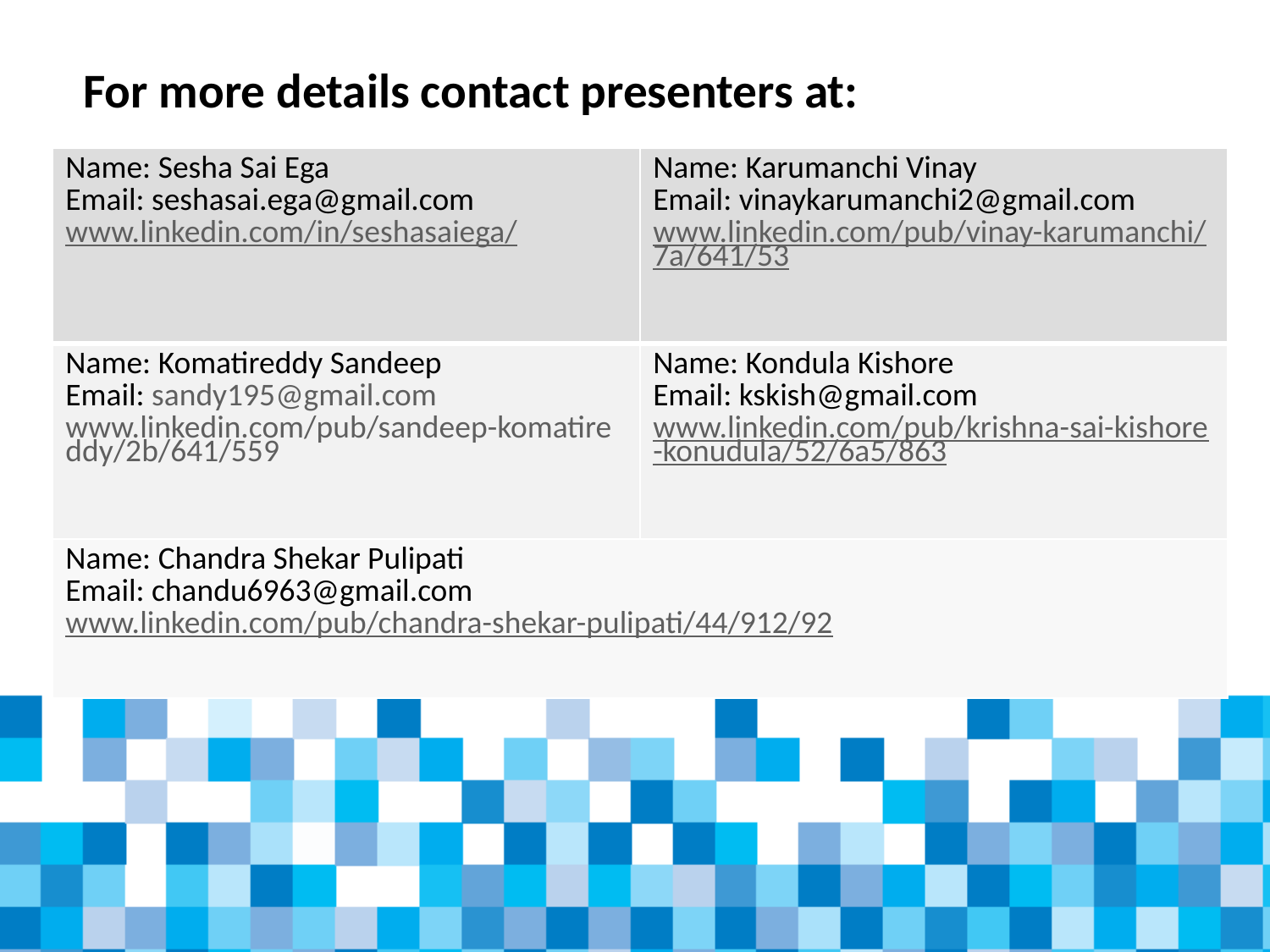

For more details contact presenters at:
| Name: Sesha Sai Ega Email: seshasai.ega@gmail.com www.linkedin.com/in/seshasaiega/ | Name: Karumanchi Vinay Email: vinaykarumanchi2@gmail.com www.linkedin.com/pub/vinay-karumanchi/7a/641/53 |
| --- | --- |
| Name: Komatireddy Sandeep Email: sandy195@gmail.com www.linkedin.com/pub/sandeep-komatireddy/2b/641/559 | Name: Kondula Kishore Email: kskish@gmail.com www.linkedin.com/pub/krishna-sai-kishore-konudula/52/6a5/863 |
| Name: Chandra Shekar Pulipati Email: chandu6963@gmail.com www.linkedin.com/pub/chandra-shekar-pulipati/44/912/92 |  |
#